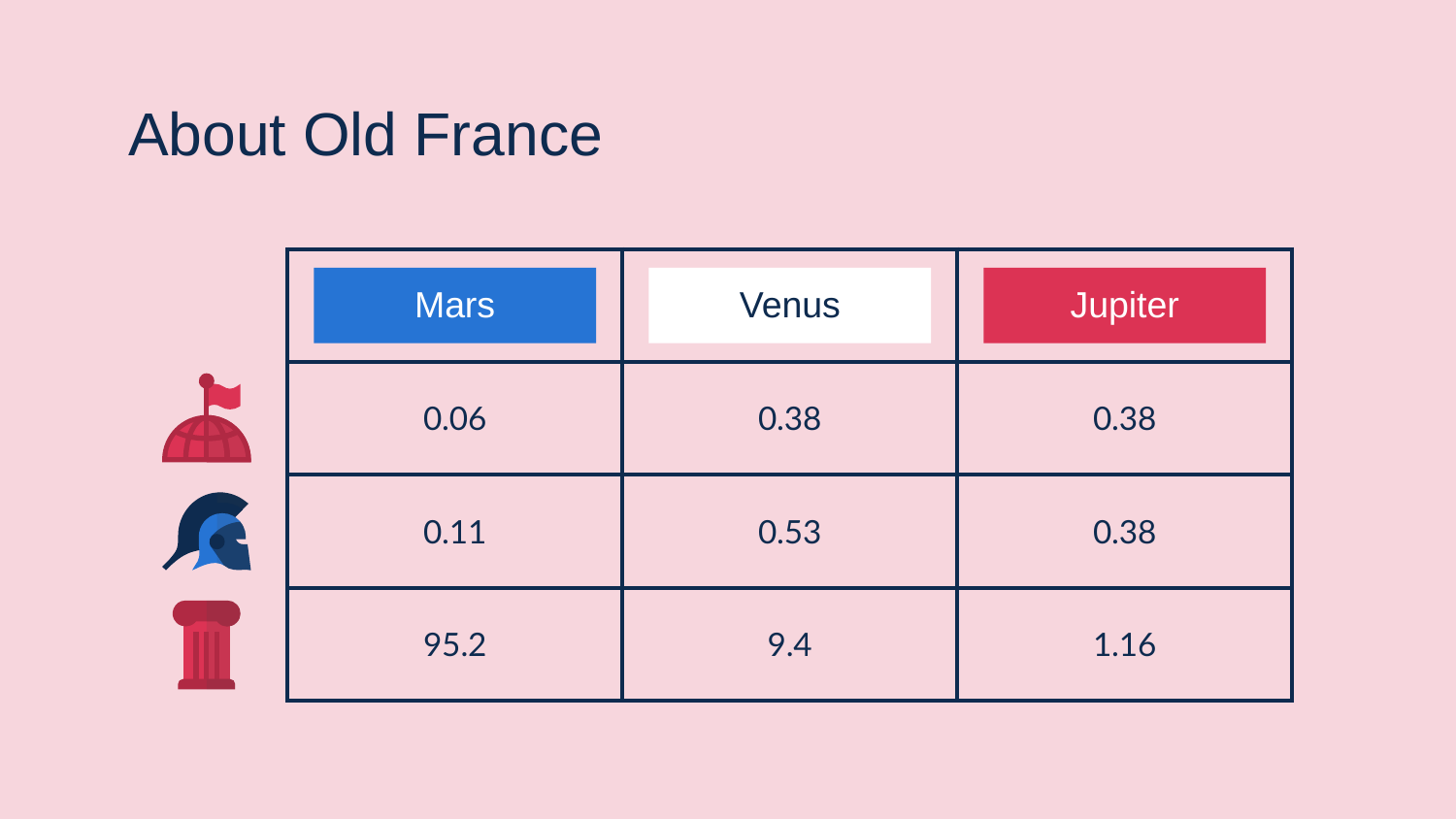

# About Old France
| Mars | Venus | Jupiter |
| --- | --- | --- |
| 0.06 | 0.38 | 0.38 |
| 0.11 | 0.53 | 0.38 |
| 95.2 | 9.4 | 1.16 |